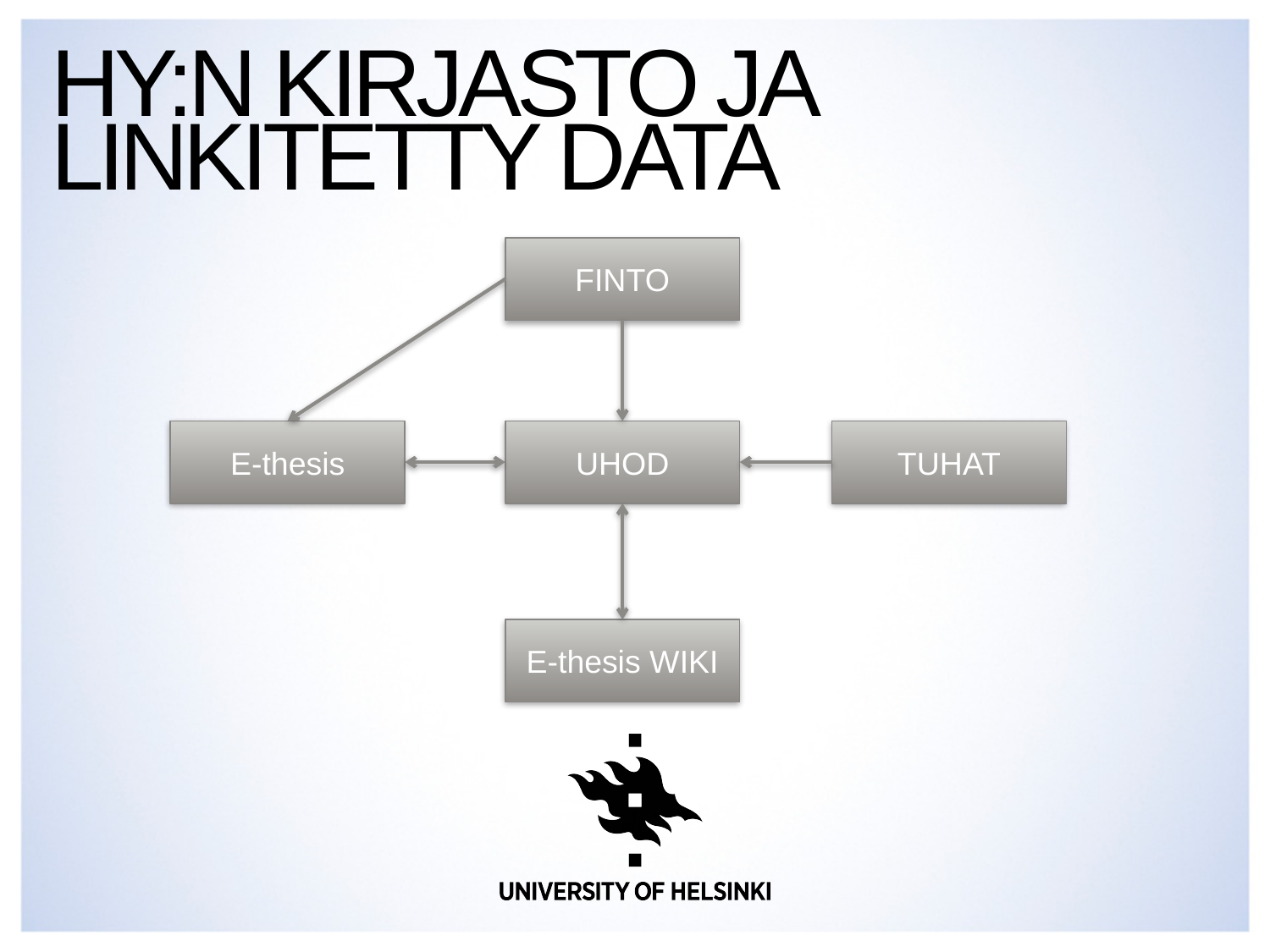

# HY:n kirjasto ja linkitetty data
FINTO
E-thesis
UHOD
TUHAT
E-thesis WIKI